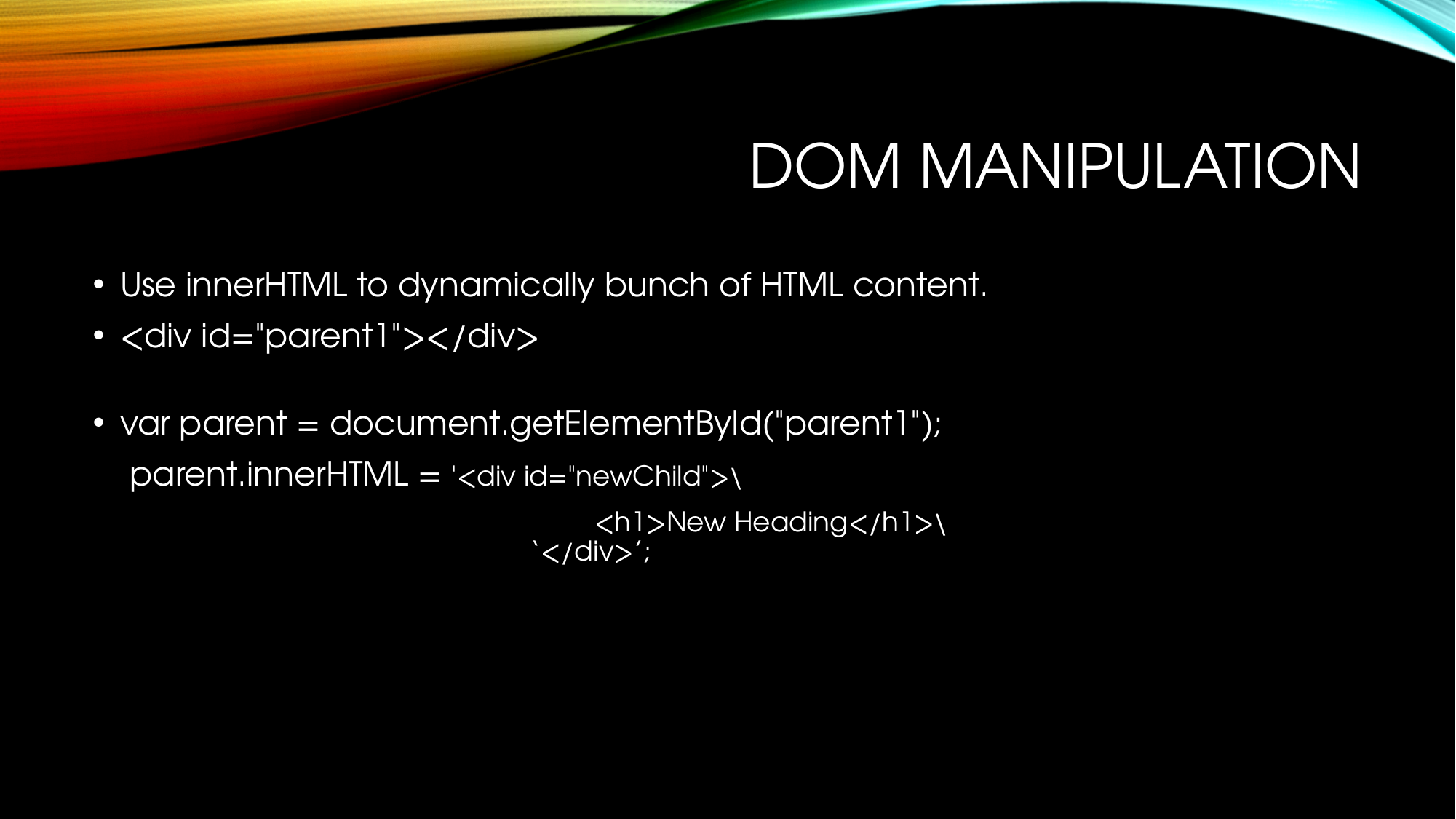

# DOM Manipulation
Use innerHTML to dynamically bunch of HTML content.
<div id="parent1"></div>
var parent = document.getElementById("parent1");
    parent.innerHTML = '<div id="newChild">\
					     <h1>New Heading</h1>\
                                                      ‘</div>’;